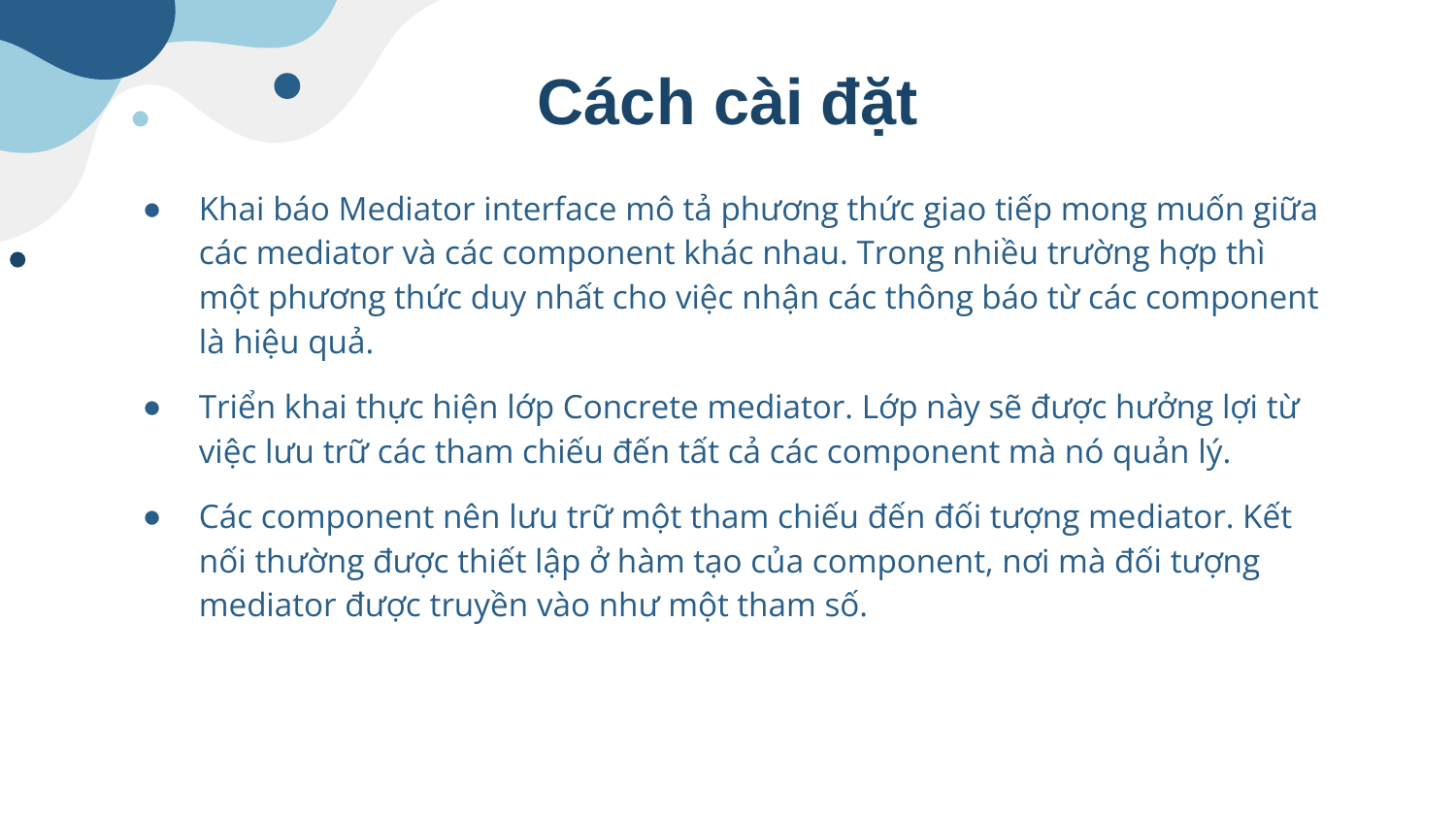

# Cách cài đặt
Khai báo Mediator interface mô tả phương thức giao tiếp mong muốn giữa các mediator và các component khác nhau. Trong nhiều trường hợp thì một phương thức duy nhất cho việc nhận các thông báo từ các component là hiệu quả.
Triển khai thực hiện lớp Concrete mediator. Lớp này sẽ được hưởng lợi từ việc lưu trữ các tham chiếu đến tất cả các component mà nó quản lý.
Các component nên lưu trữ một tham chiếu đến đối tượng mediator. Kết nối thường được thiết lập ở hàm tạo của component, nơi mà đối tượng mediator được truyền vào như một tham số.